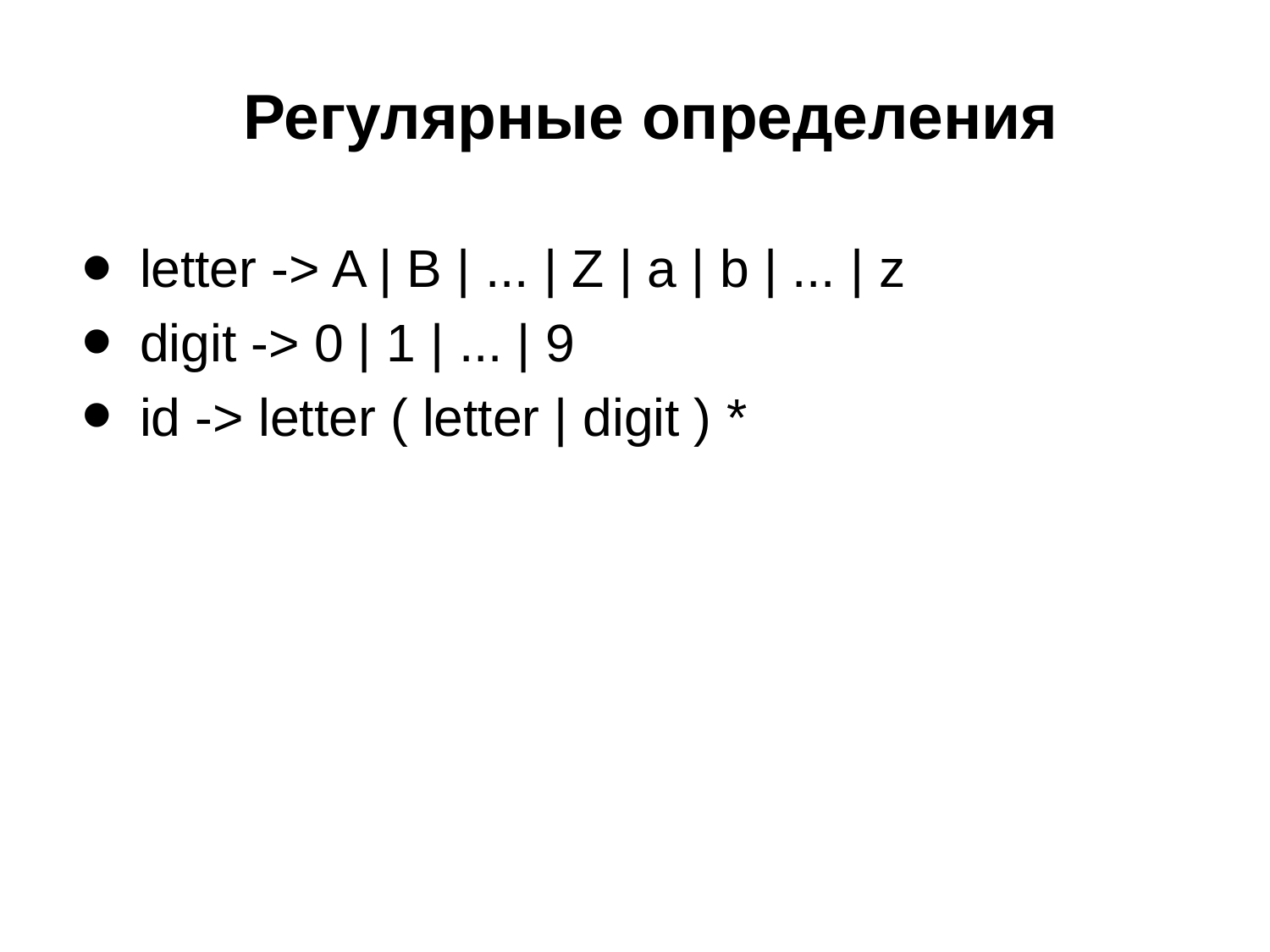

# Регулярные определения
letter -> A | B | ... | Z | a | b | ... | z
digit -> 0 | 1 | ... | 9
id -> letter ( letter | digit ) *